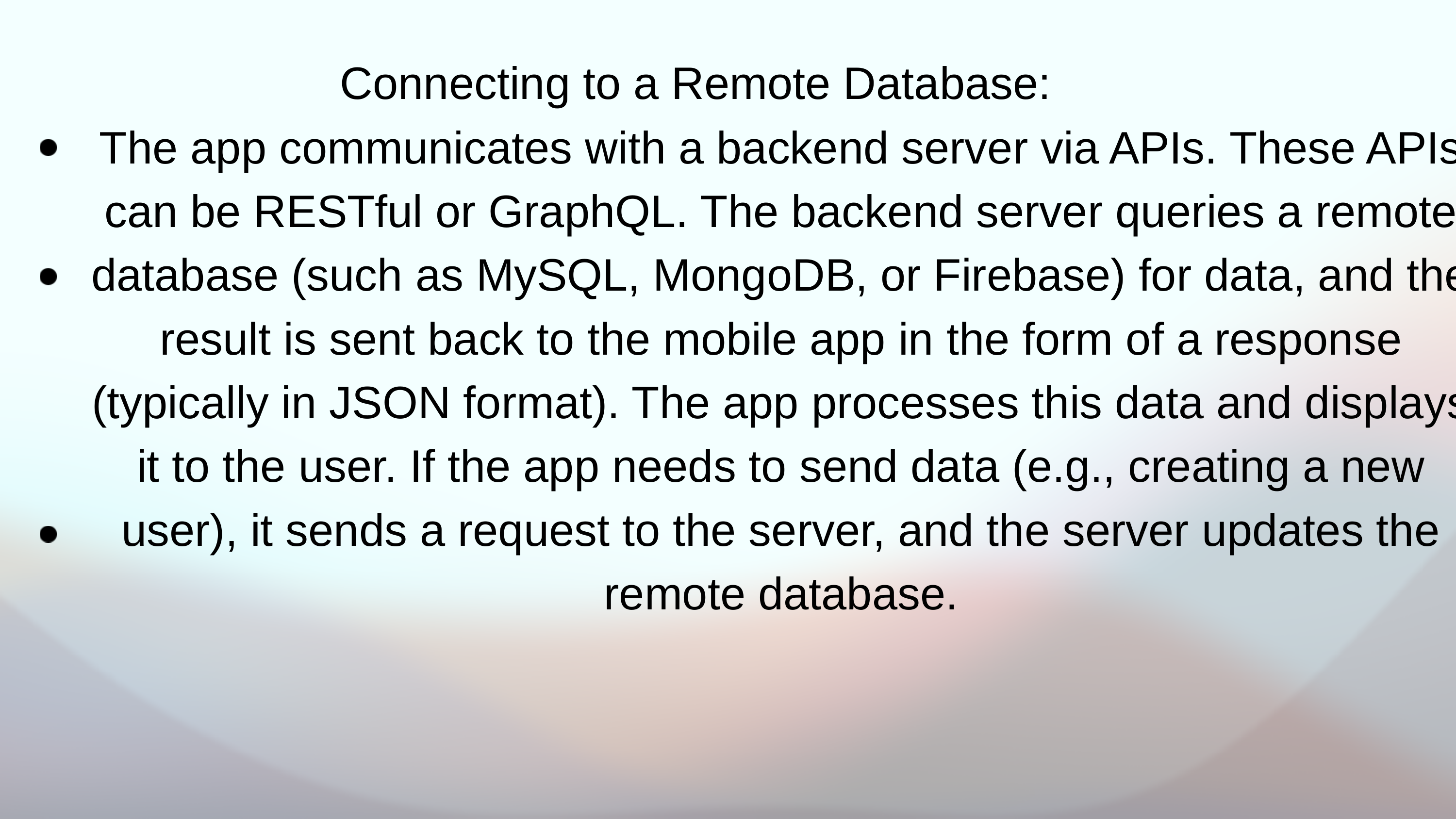

Connecting to a Remote Database:
The app communicates with a backend server via APIs. These APIs can be RESTful or GraphQL. The backend server queries a remote database (such as MySQL, MongoDB, or Firebase) for data, and the result is sent back to the mobile app in the form of a response (typically in JSON format). The app processes this data and displays it to the user. If the app needs to send data (e.g., creating a new user), it sends a request to the server, and the server updates the remote database.